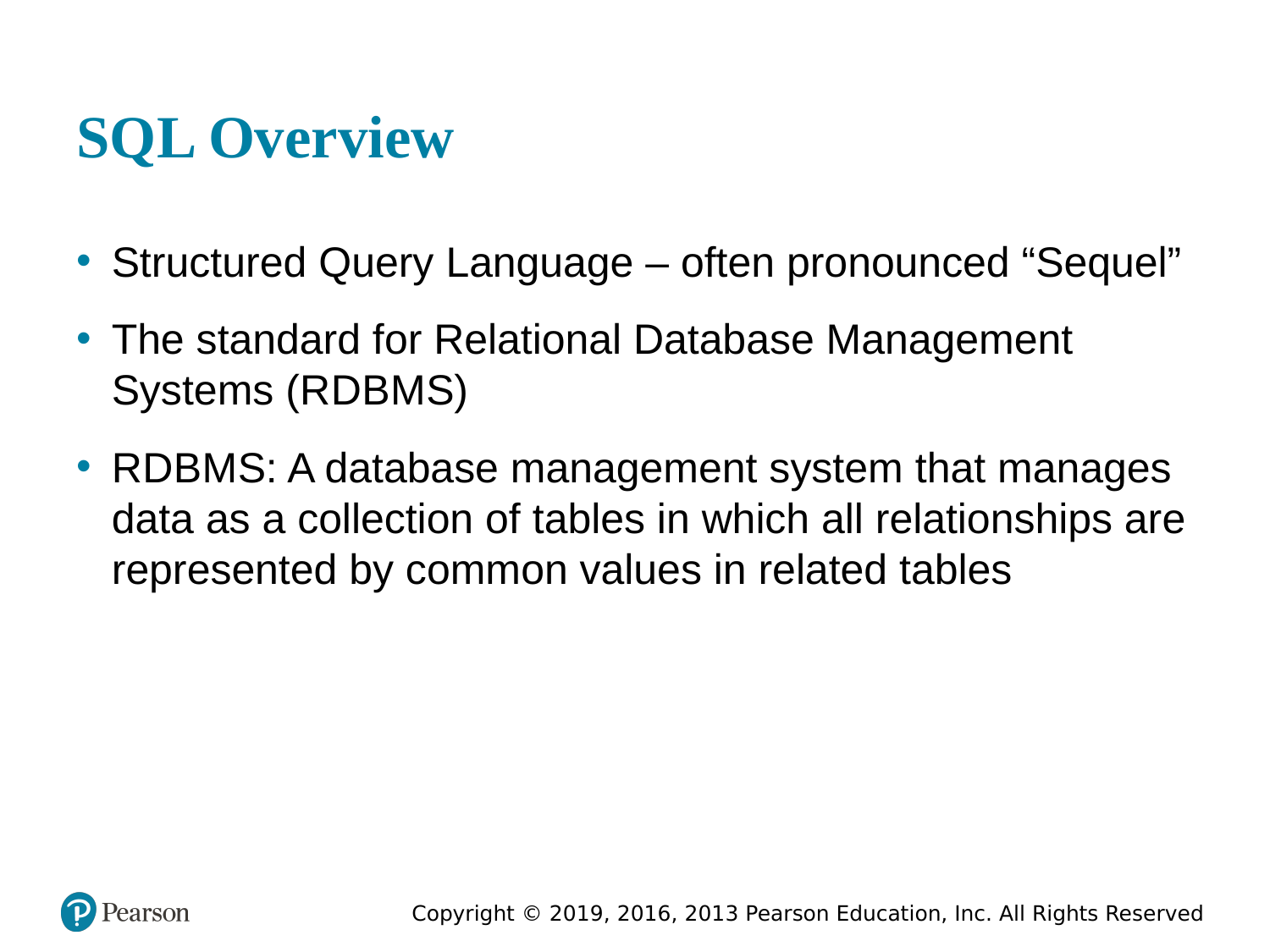

# S Q L Overview
Structured Query Language – often pronounced “Sequel”
The standard for Relational Database Management Systems (R D B M S)
R D B M S: A database management system that manages data as a collection of tables in which all relationships are represented by common values in related tables